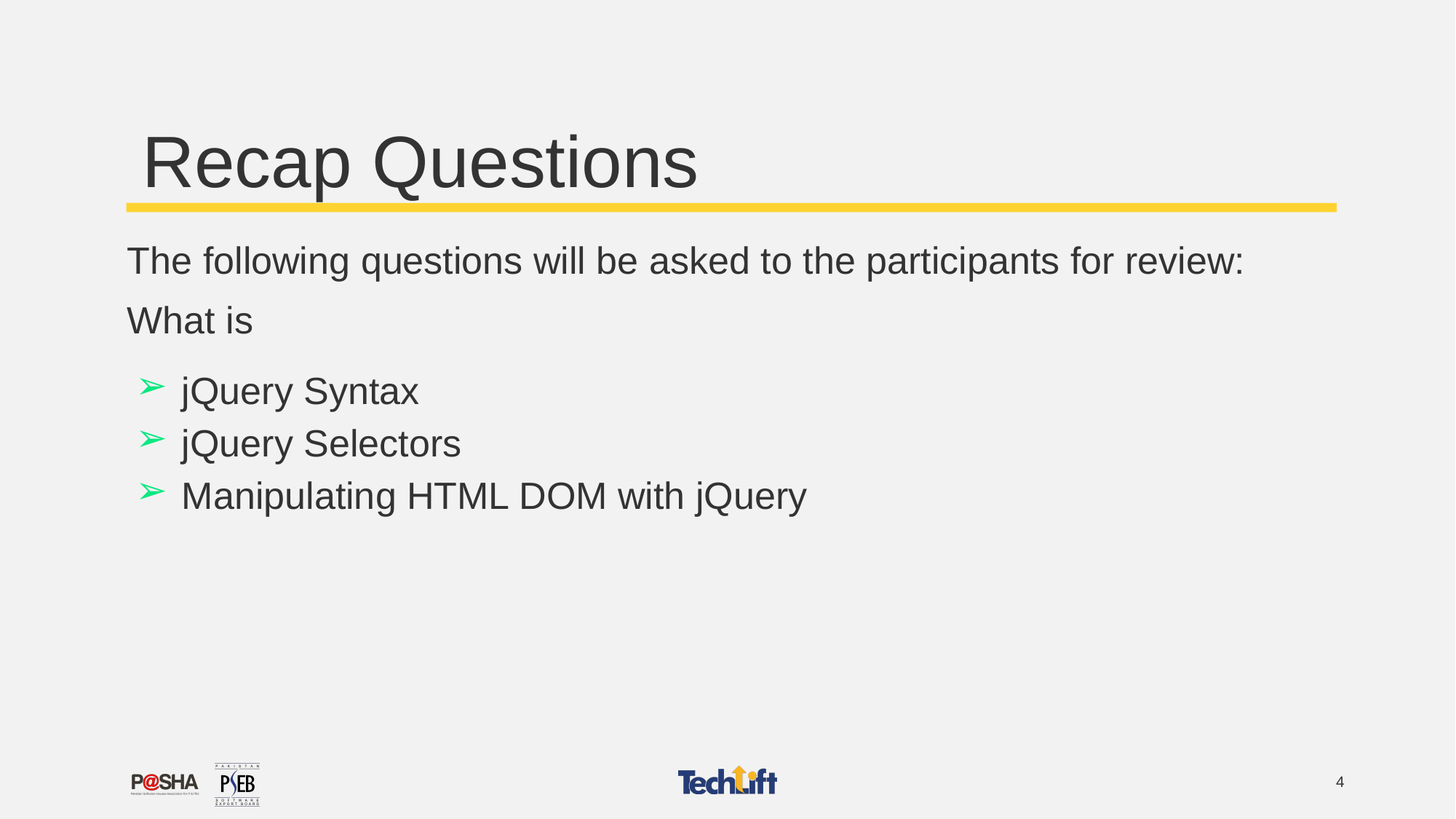

# Recap Questions
The following questions will be asked to the participants for review:
What is
jQuery Syntax
jQuery Selectors
Manipulating HTML DOM with jQuery
4